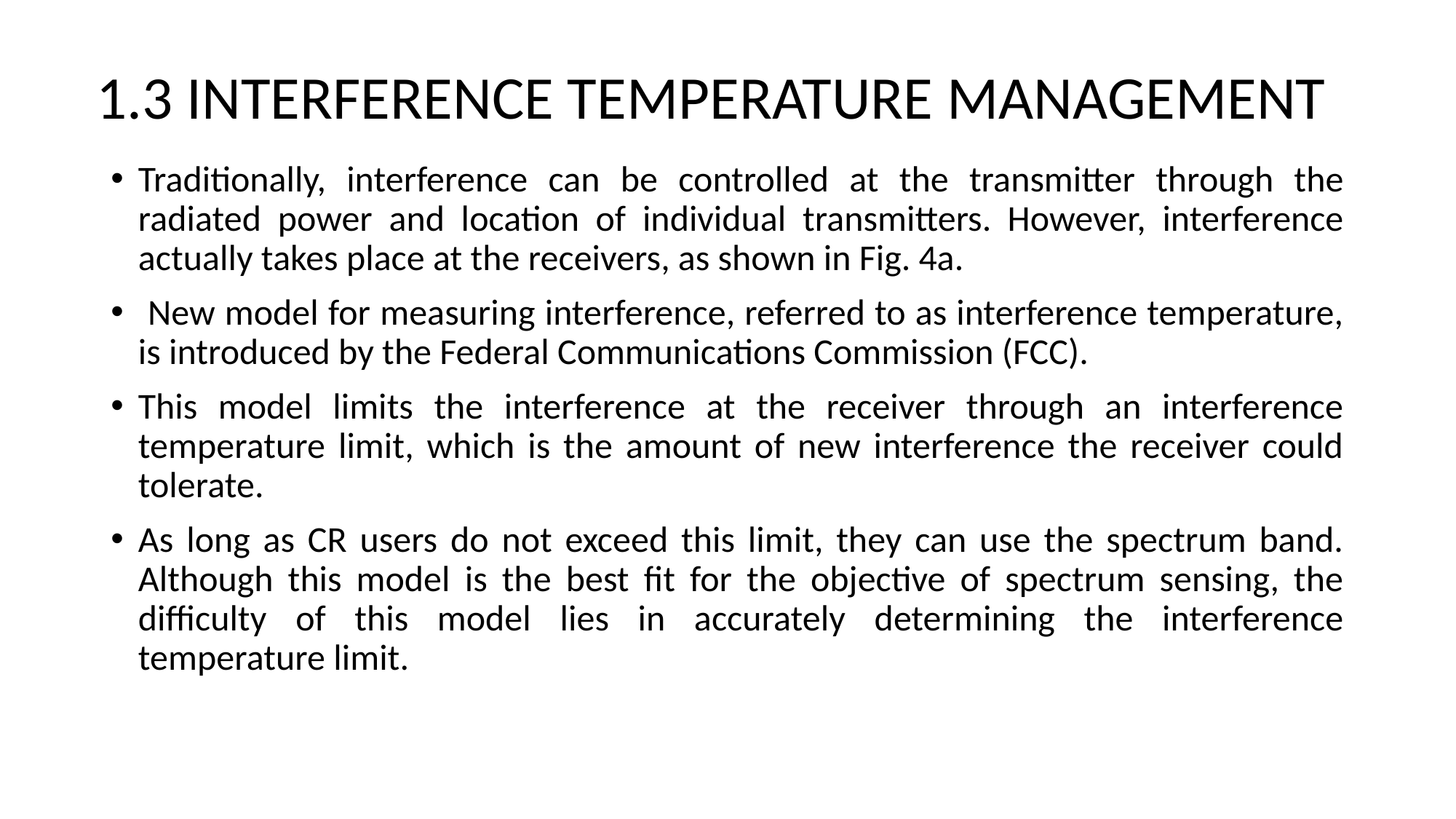

# 1.3 INTERFERENCE TEMPERATURE MANAGEMENT
Traditionally, interference can be controlled at the transmitter through the radiated power and location of individual transmitters. However, interference actually takes place at the receivers, as shown in Fig. 4a.
 New model for measuring interference, referred to as interference temperature, is introduced by the Federal Communications Commission (FCC).
This model limits the interference at the receiver through an interference temperature limit, which is the amount of new interference the receiver could tolerate.
As long as CR users do not exceed this limit, they can use the spectrum band. Although this model is the best fit for the objective of spectrum sensing, the difficulty of this model lies in accurately determining the interference temperature limit.